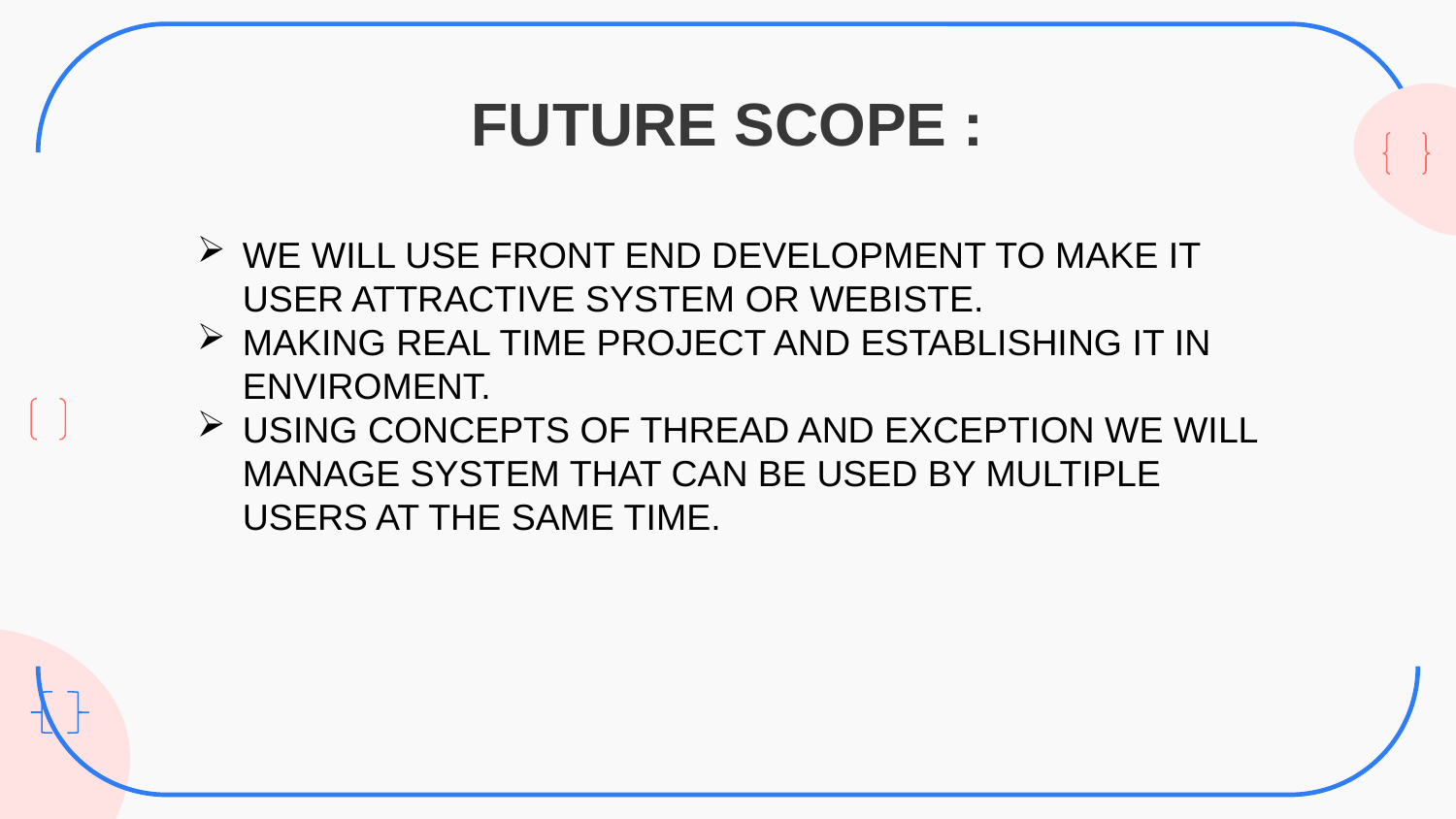

# FUTURE SCOPE :
WE WILL USE FRONT END DEVELOPMENT TO MAKE IT USER ATTRACTIVE SYSTEM OR WEBISTE.
MAKING REAL TIME PROJECT AND ESTABLISHING IT IN ENVIROMENT.
USING CONCEPTS OF THREAD AND EXCEPTION WE WILL MANAGE SYSTEM THAT CAN BE USED BY MULTIPLE USERS AT THE SAME TIME.